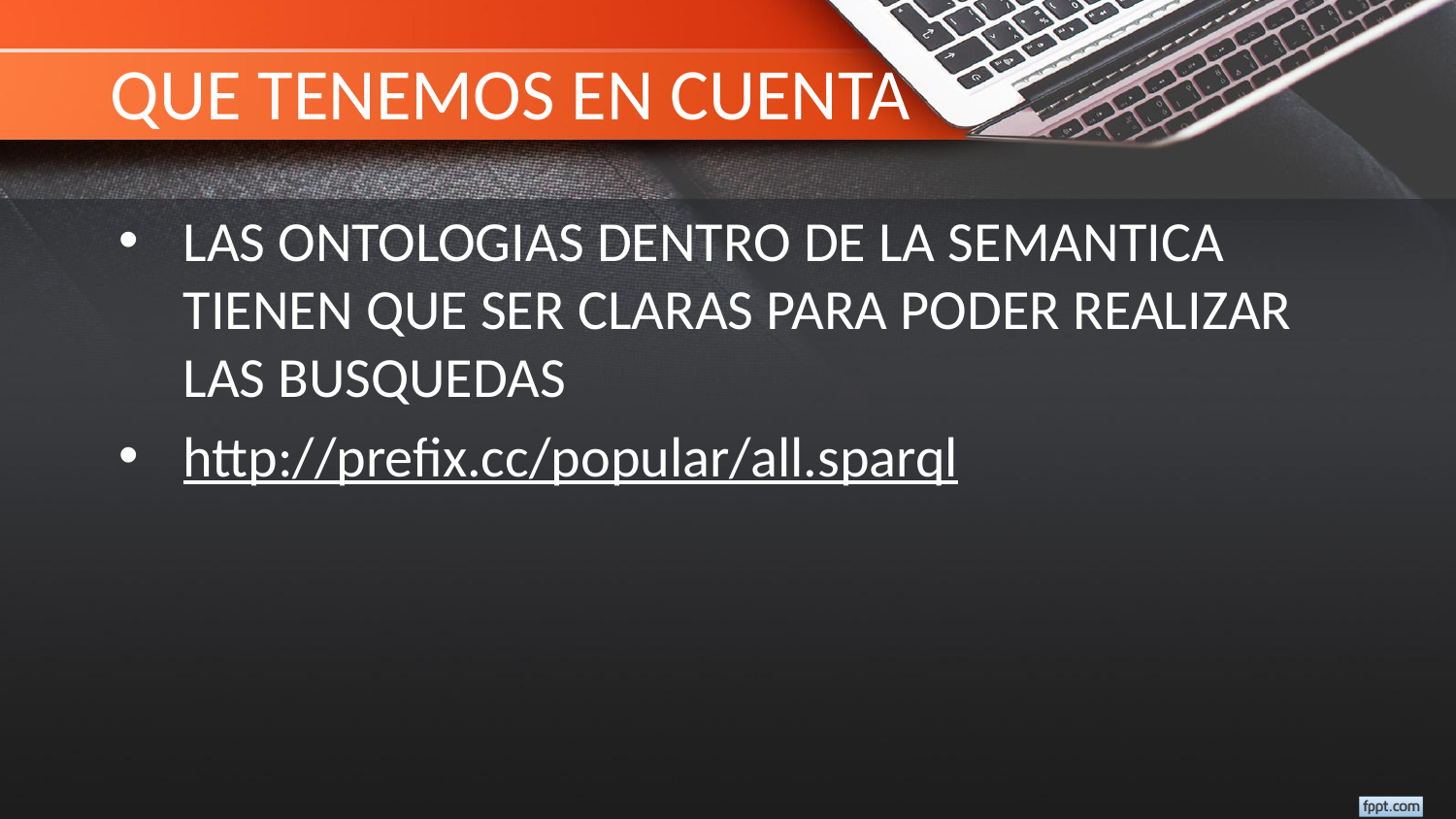

# QUE TENEMOS EN CUENTA
LAS ONTOLOGIAS DENTRO DE LA SEMANTICA TIENEN QUE SER CLARAS PARA PODER REALIZAR LAS BUSQUEDAS
http://prefix.cc/popular/all.sparql